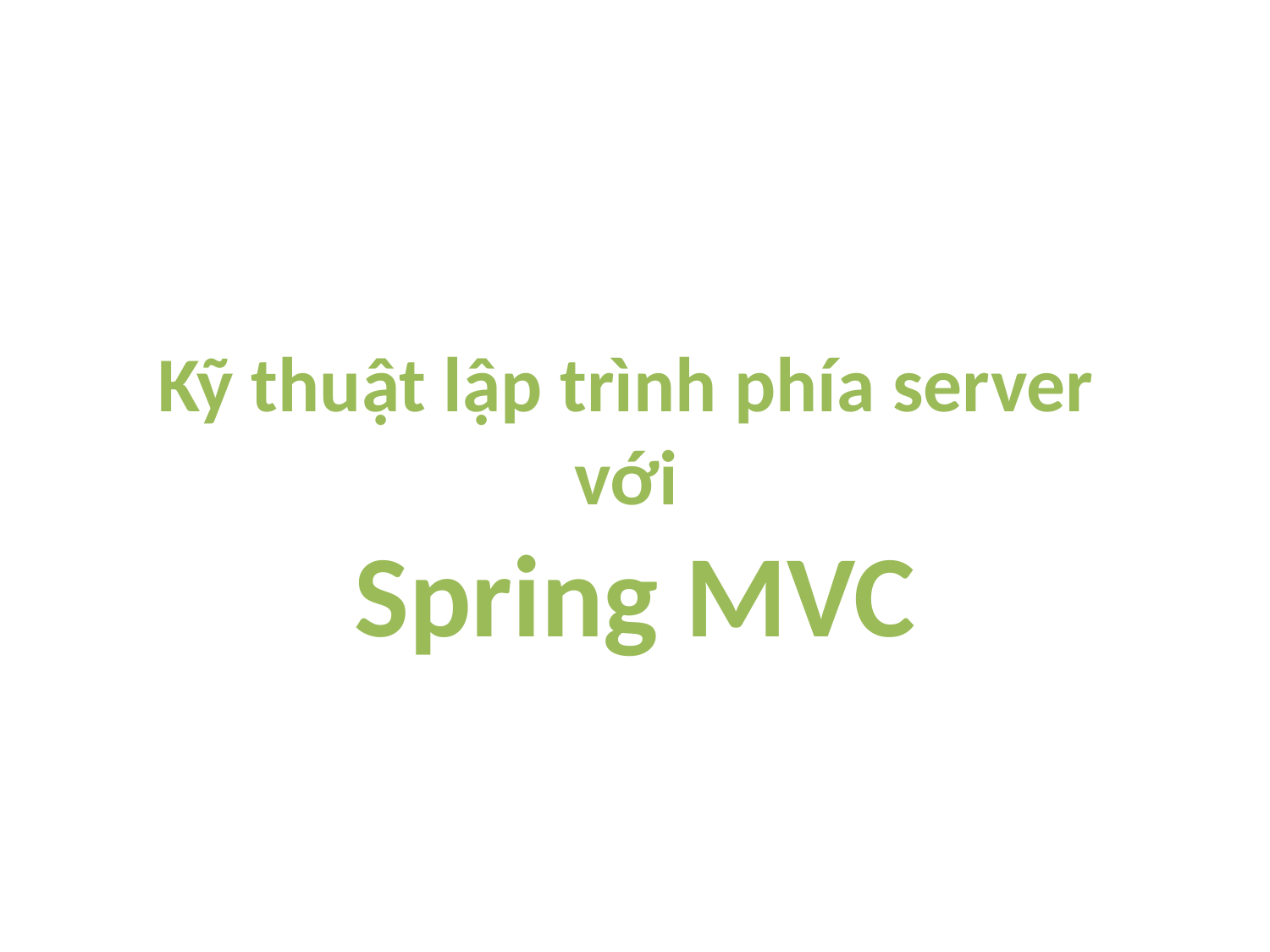

Kỹ thuật lập trình phía server
với
Spring MVC